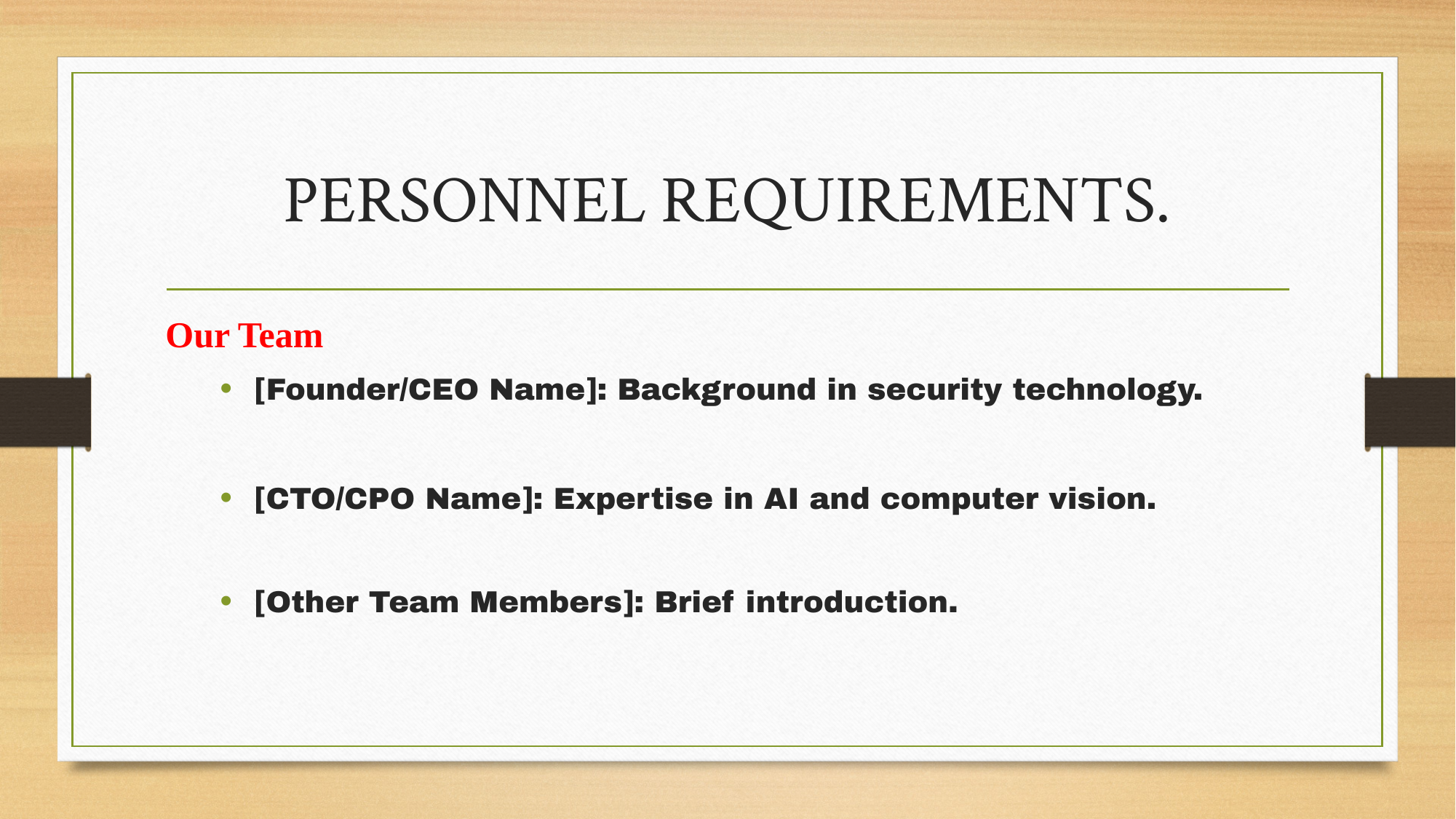

# PERSONNEL REQUIREMENTS.
Our Team
[Founder/CEO Name]: Background in security technology.

[CTO/CPO Name]: Expertise in AI and computer vision.

[Other Team Members]: Brief introduction.